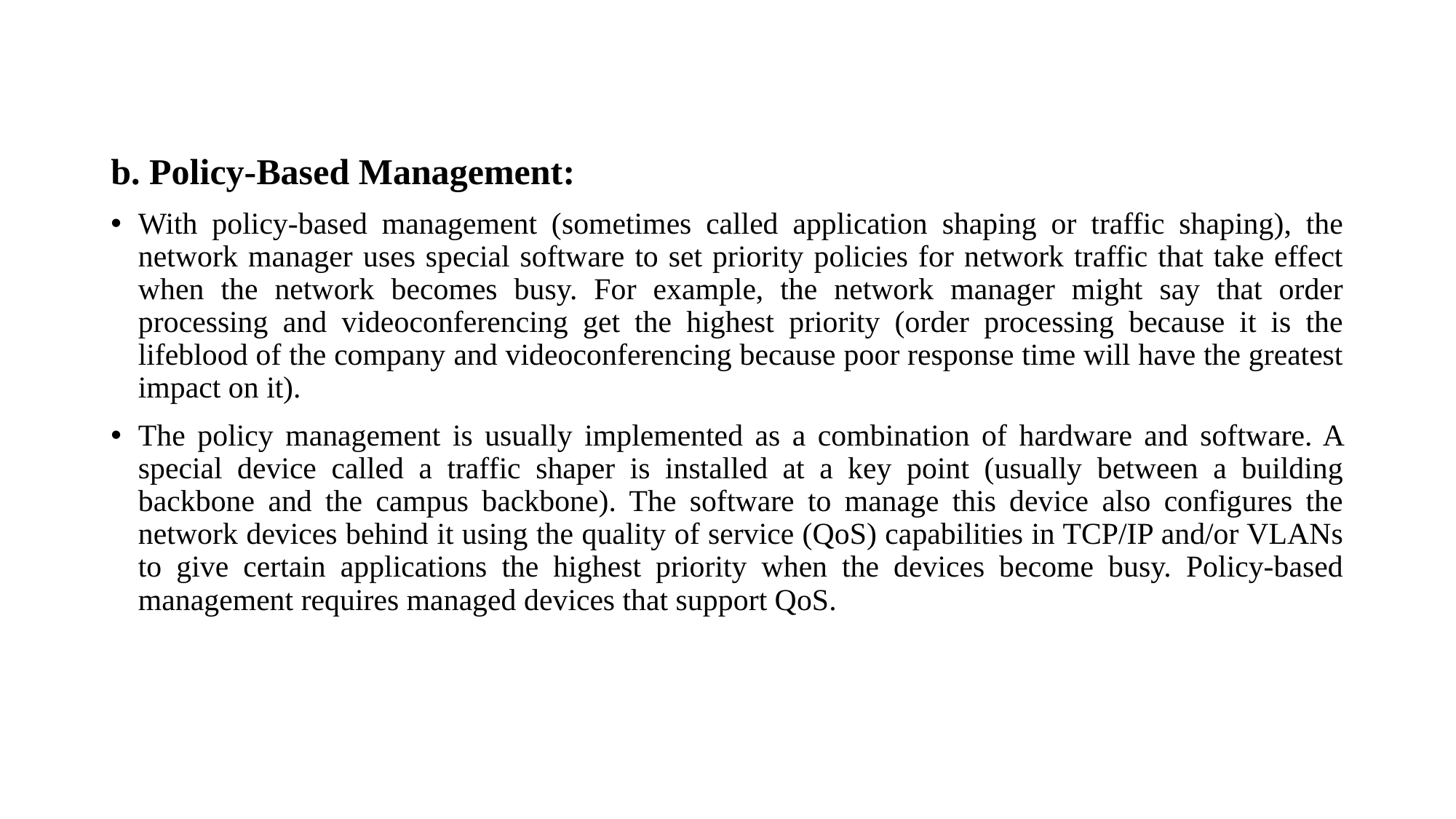

#
b. Policy-Based Management:
With policy-based management (sometimes called application shaping or traffic shaping), the network manager uses special software to set priority policies for network traffic that take effect when the network becomes busy. For example, the network manager might say that order processing and videoconferencing get the highest priority (order processing because it is the lifeblood of the company and videoconferencing because poor response time will have the greatest impact on it).
The policy management is usually implemented as a combination of hardware and software. A special device called a traffic shaper is installed at a key point (usually between a building backbone and the campus backbone). The software to manage this device also configures the network devices behind it using the quality of service (QoS) capabilities in TCP/IP and/or VLANs to give certain applications the highest priority when the devices become busy. Policy-based management requires managed devices that support QoS.